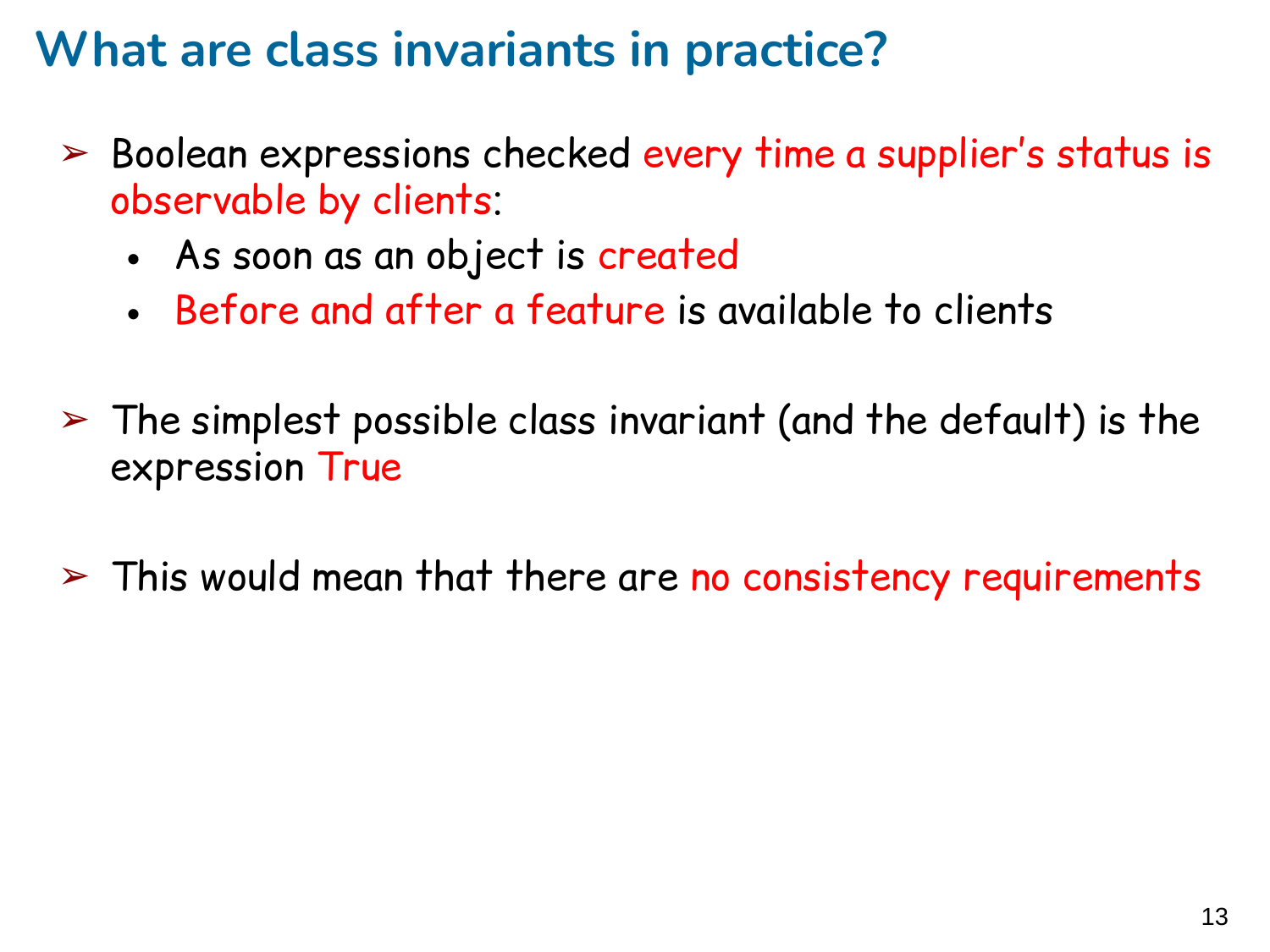

# What are class invariants in practice?
Boolean expressions checked every time a supplier’s status is observable by clients:
As soon as an object is created
Before and after a feature is available to clients

The simplest possible class invariant (and the default) is the expression True

This would mean that there are no consistency requirements
13